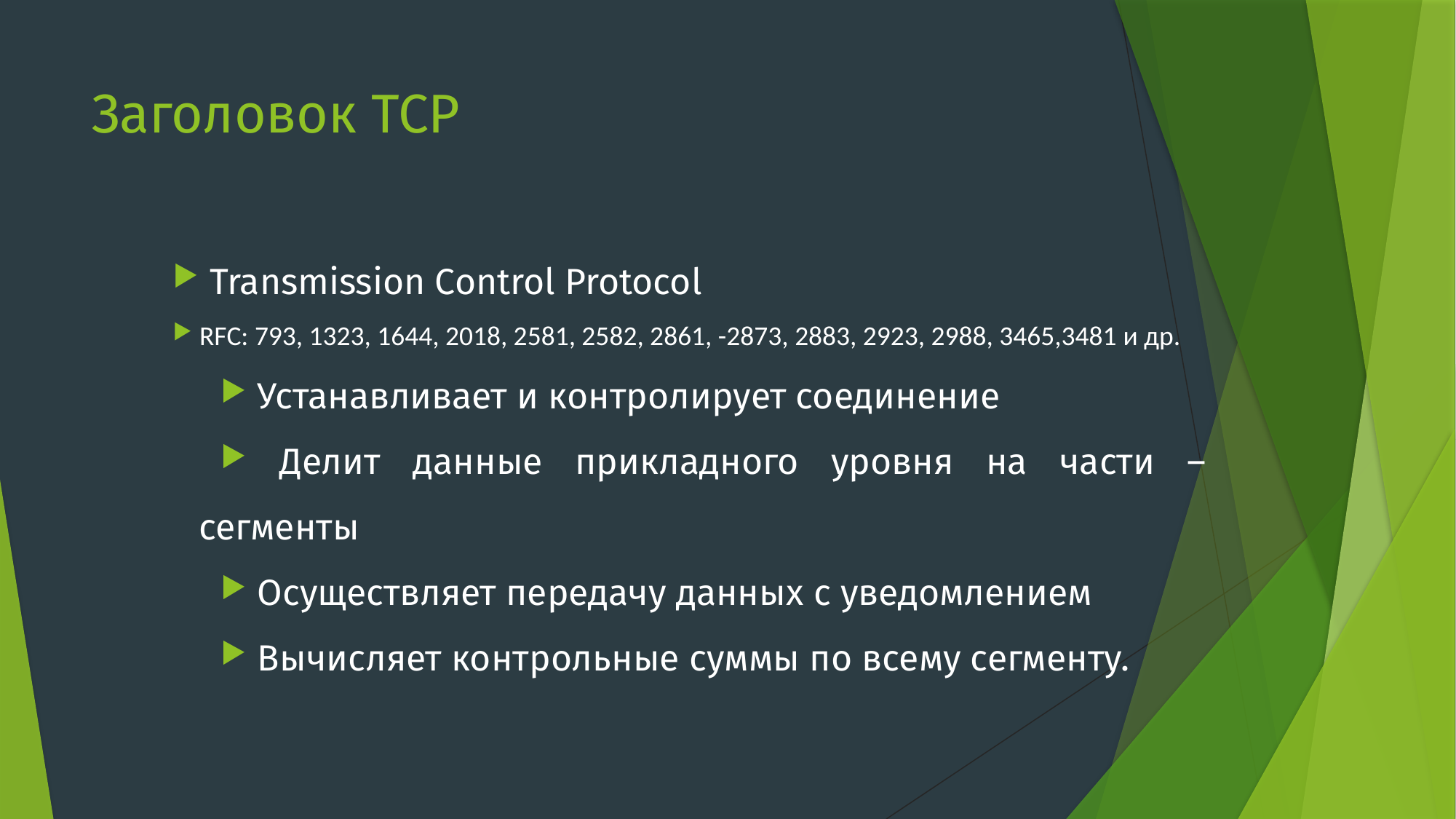

# Заголовок TCP
 Transmission Control Protocol
 RFC: 793, 1323, 1644, 2018, 2581, 2582, 2861, -2873, 2883, 2923, 2988, 3465,3481 и др.
 Устанавливает и контролирует соединение
 Делит данные прикладного уровня на части – сегменты
 Осуществляет передачу данных с уведомлением
 Вычисляет контрольные суммы по всему сегменту.